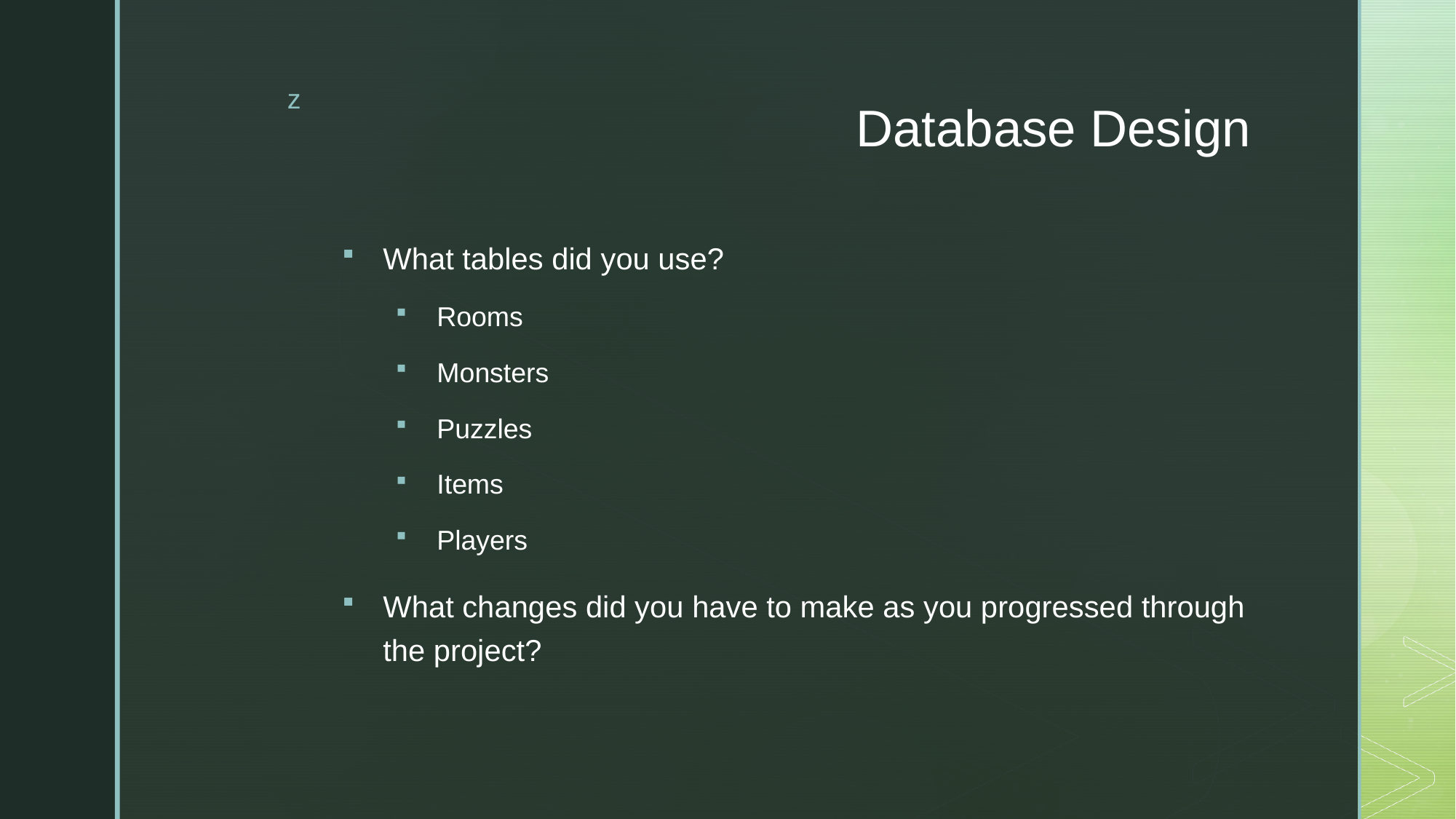

# Database Design
What tables did you use?
Rooms
Monsters
Puzzles
Items
Players
What changes did you have to make as you progressed through the project?